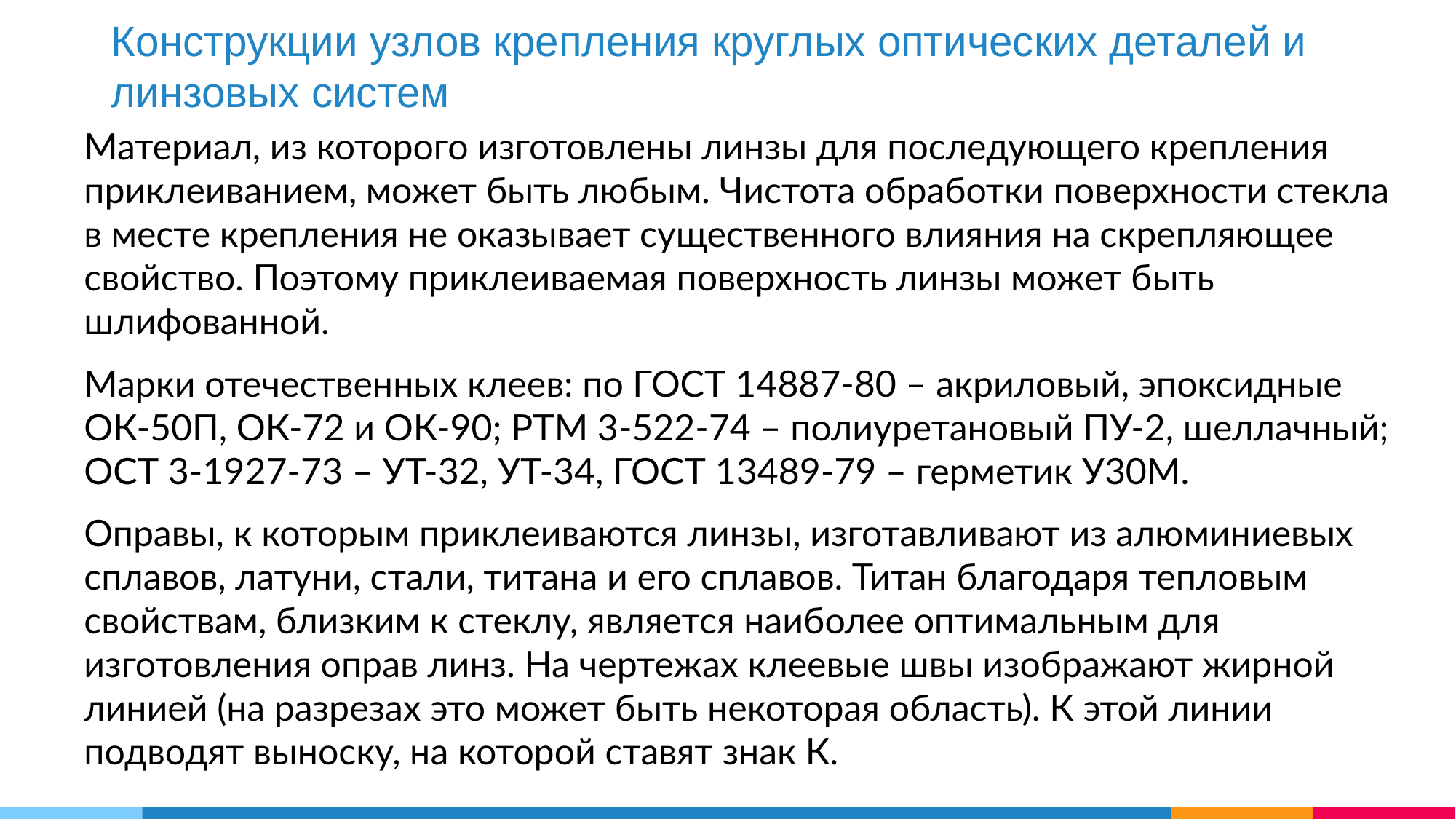

Конструкции узлов крепления круглых оптических деталей и линзовых систем

Материал, из которого изготовлены линзы для последующего крепления приклеиванием, может быть любым. Чистота обработки поверхности стекла в месте крепления не оказывает существенного влияния на скрепляющее свойство. Поэтому приклеиваемая поверхность линзы может быть шлифованной.
Марки отечественных клеев: по ГОСТ 14887-80 – акриловый, эпоксидные ОК-50П, ОК-72 и ОК-90; РТМ 3-522-74 – полиуретановый ПУ-2, шеллачный; ОСТ 3-1927-73 – УТ-32, УТ-34, ГОСТ 13489-79 – герметик У30М.
Оправы, к которым приклеиваются линзы, изготавливают из алюминиевых сплавов, латуни, стали, титана и его сплавов. Титан благодаря тепловым свойствам, близким к стеклу, является наиболее оптимальным для изготовления оправ линз. На чертежах клеевые швы изображают жирной линией (на разрезах это может быть некоторая область). К этой линии подводят выноску, на которой ставят знак К.